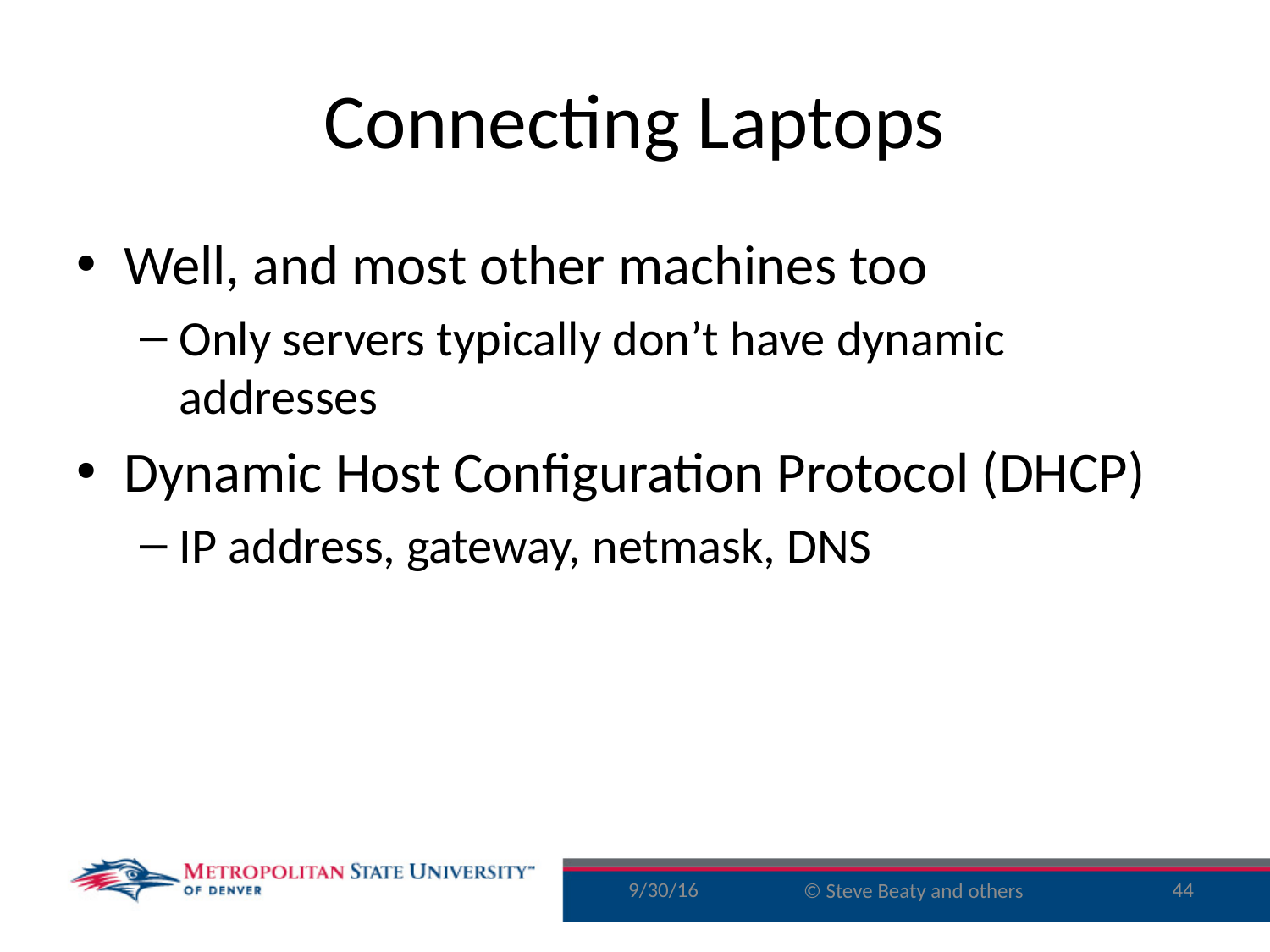

# Connecting Laptops
Well, and most other machines too
Only servers typically don’t have dynamic addresses
Dynamic Host Configuration Protocol (DHCP)
IP address, gateway, netmask, DNS
9/30/16
44
© Steve Beaty and others